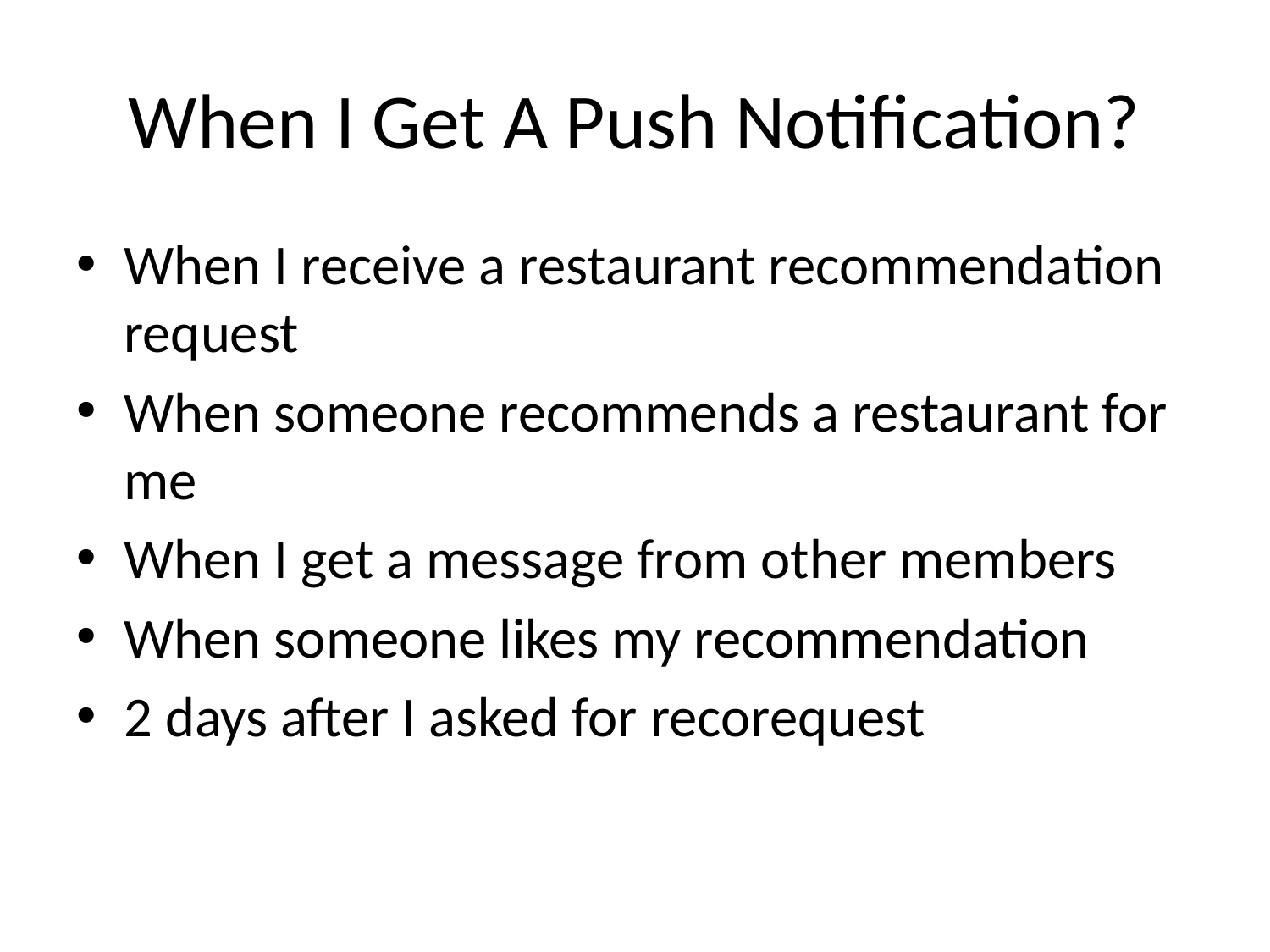

# When I Get A Push Notification?
When I receive a restaurant recommendation request
When someone recommends a restaurant for me
When I get a message from other members
When someone likes my recommendation
2 days after I asked for recorequest